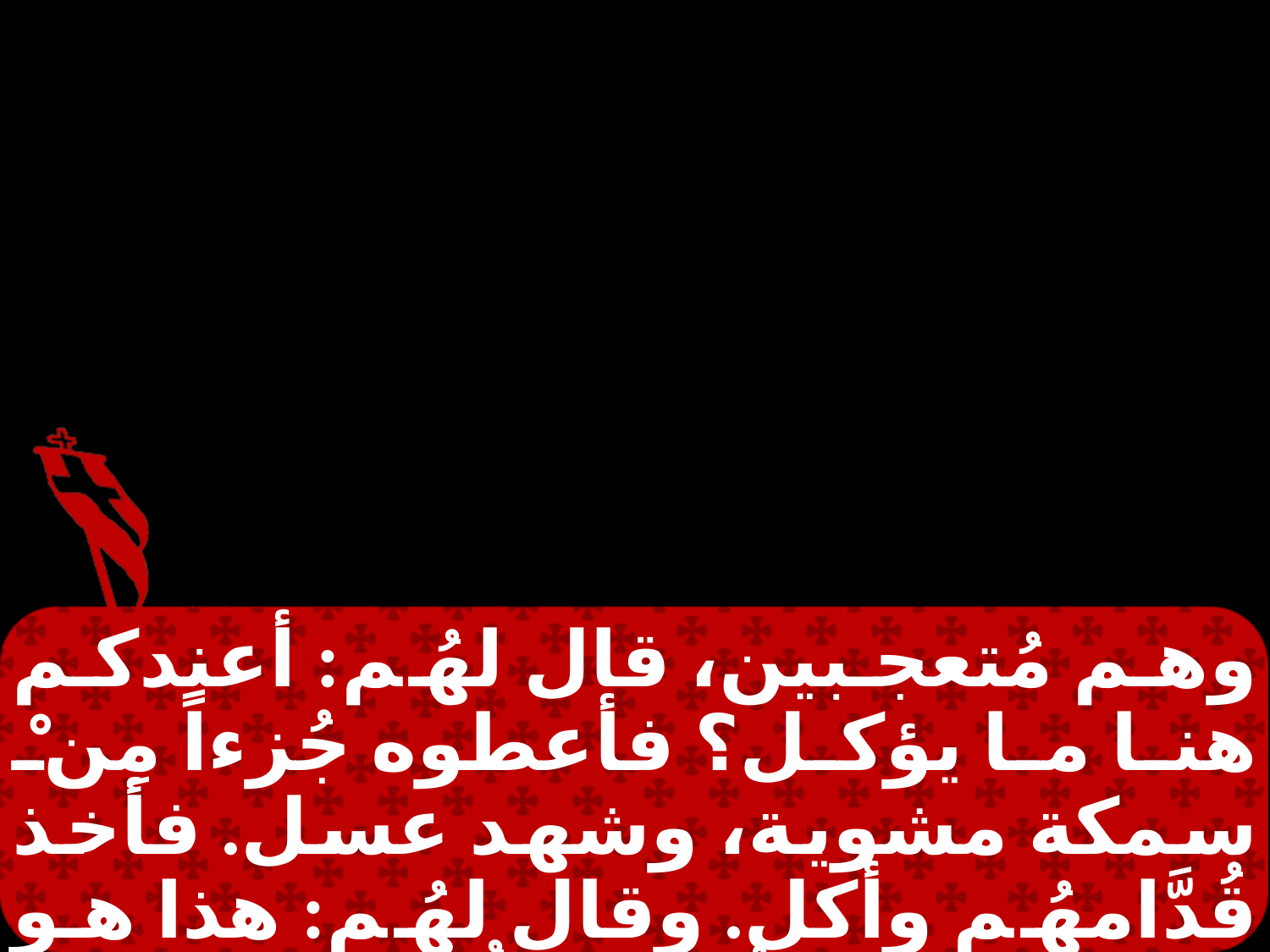

وهم مُتعجبين، قال لهُم: أعندكم هنا ما يؤكل؟ فأعطوه جُزءاً مِنْ سمكة مشوية، وشهد عسل. فأخذ قُدَّامهُم وأكل. وقال لهُم: هذا هو الكلامُ الذي قُلته لكُم إذ كنتُ معكُم، أنَّهُ لا بُدَّ أنْ يتم جميعُ ما هو